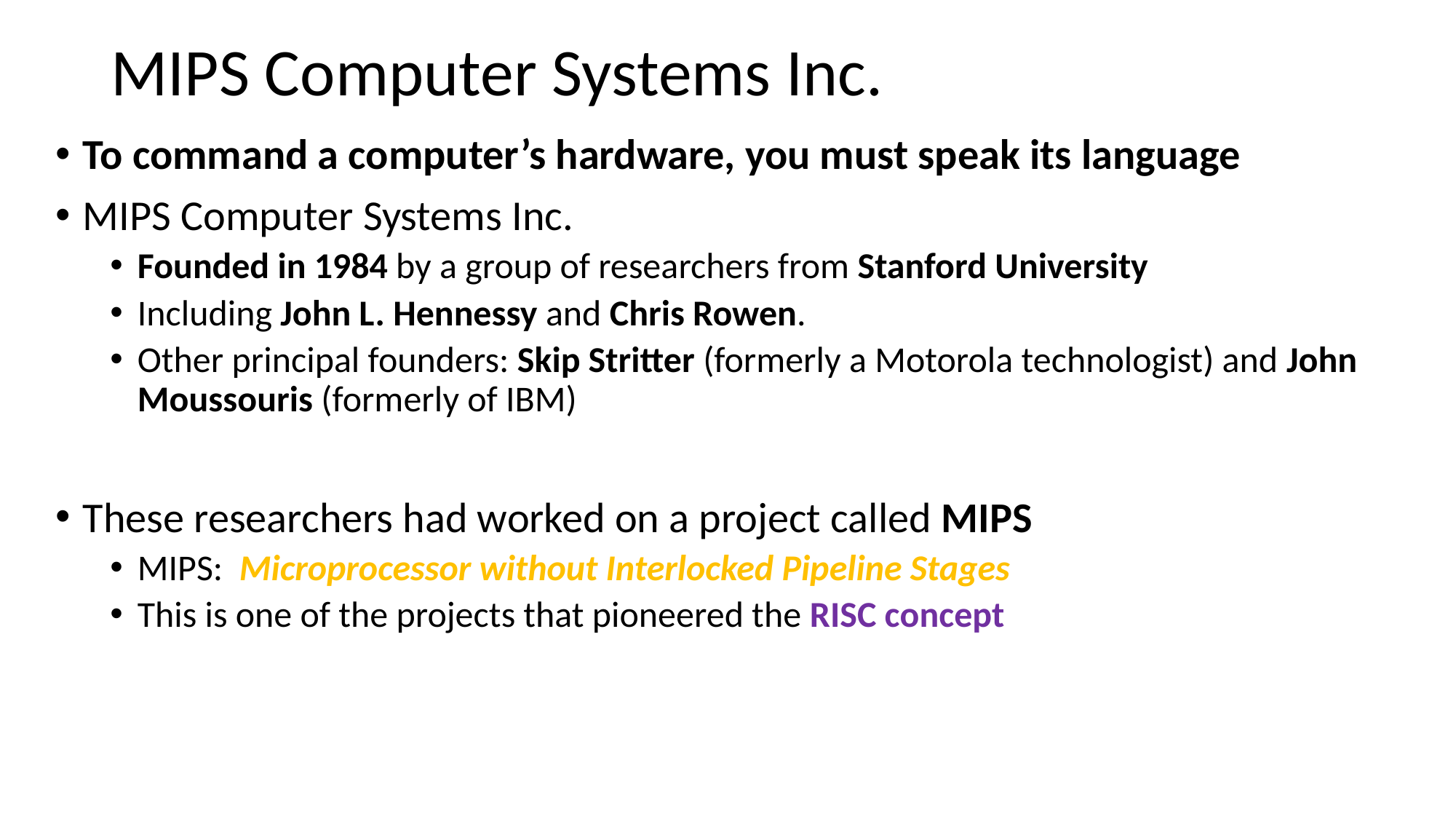

# MIPS Computer Systems Inc.
To command a computer’s hardware, you must speak its language
MIPS Computer Systems Inc.
Founded in 1984 by a group of researchers from Stanford University
Including John L. Hennessy and Chris Rowen.
Other principal founders: Skip Stritter (formerly a Motorola technologist) and John Moussouris (formerly of IBM)

These researchers had worked on a project called MIPS
MIPS:  Microprocessor without Interlocked Pipeline Stages
This is one of the projects that pioneered the RISC concept